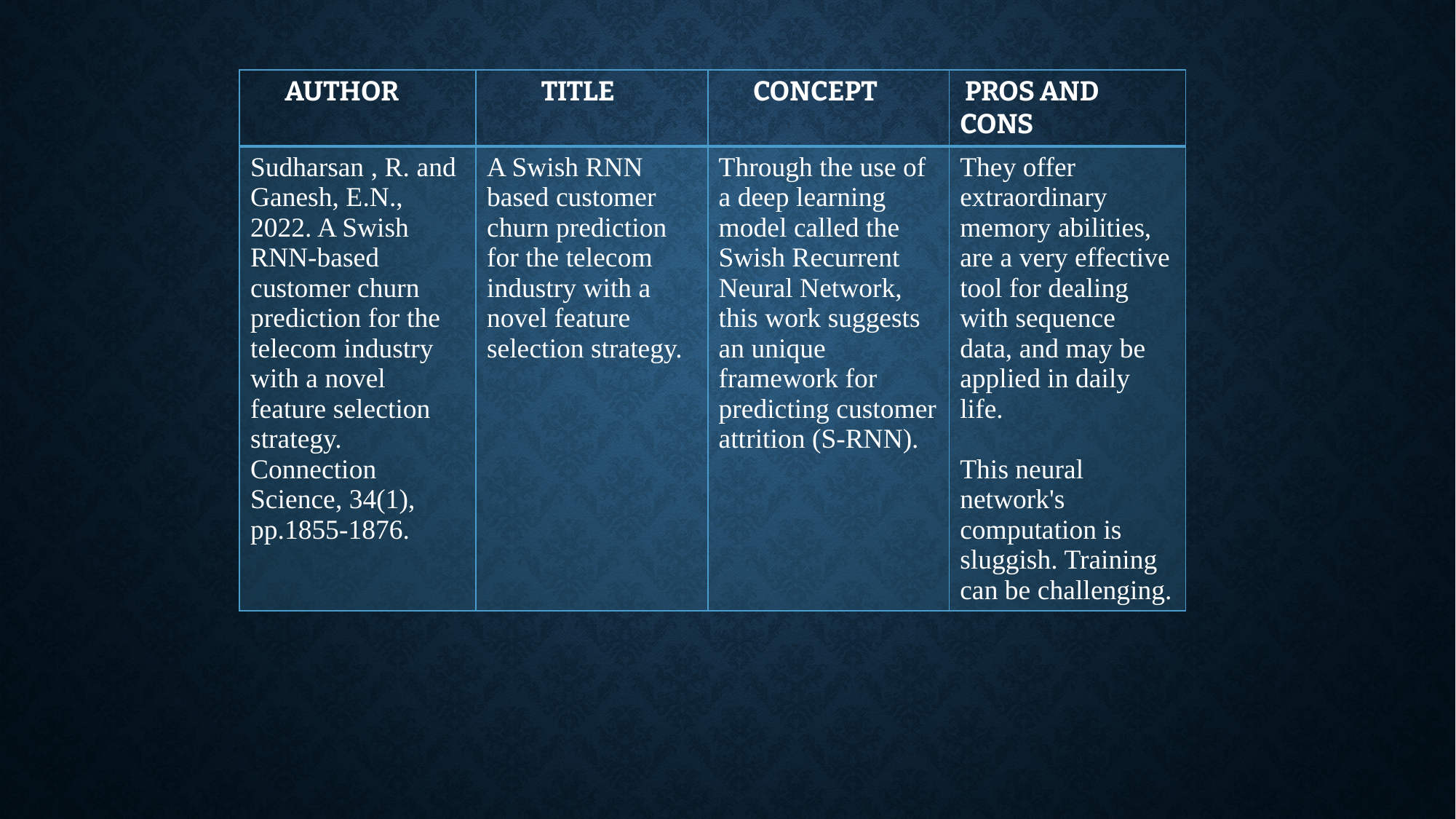

| AUTHOR | TITLE | CONCEPT | PROS AND CONS |
| --- | --- | --- | --- |
| Sudharsan , R. and Ganesh, E.N., 2022. A Swish RNN-based customer churn prediction for the telecom industry with a novel feature selection strategy. Connection Science, 34(1), pp.1855-1876. | A Swish RNN based customer churn prediction for the telecom industry with a novel feature selection strategy. | Through the use of a deep learning model called the Swish Recurrent Neural Network, this work suggests an unique framework for predicting customer attrition (S-RNN). | They offer extraordinary memory abilities, are a very effective tool for dealing with sequence data, and may be applied in daily life. This neural network's computation is sluggish. Training can be challenging. |